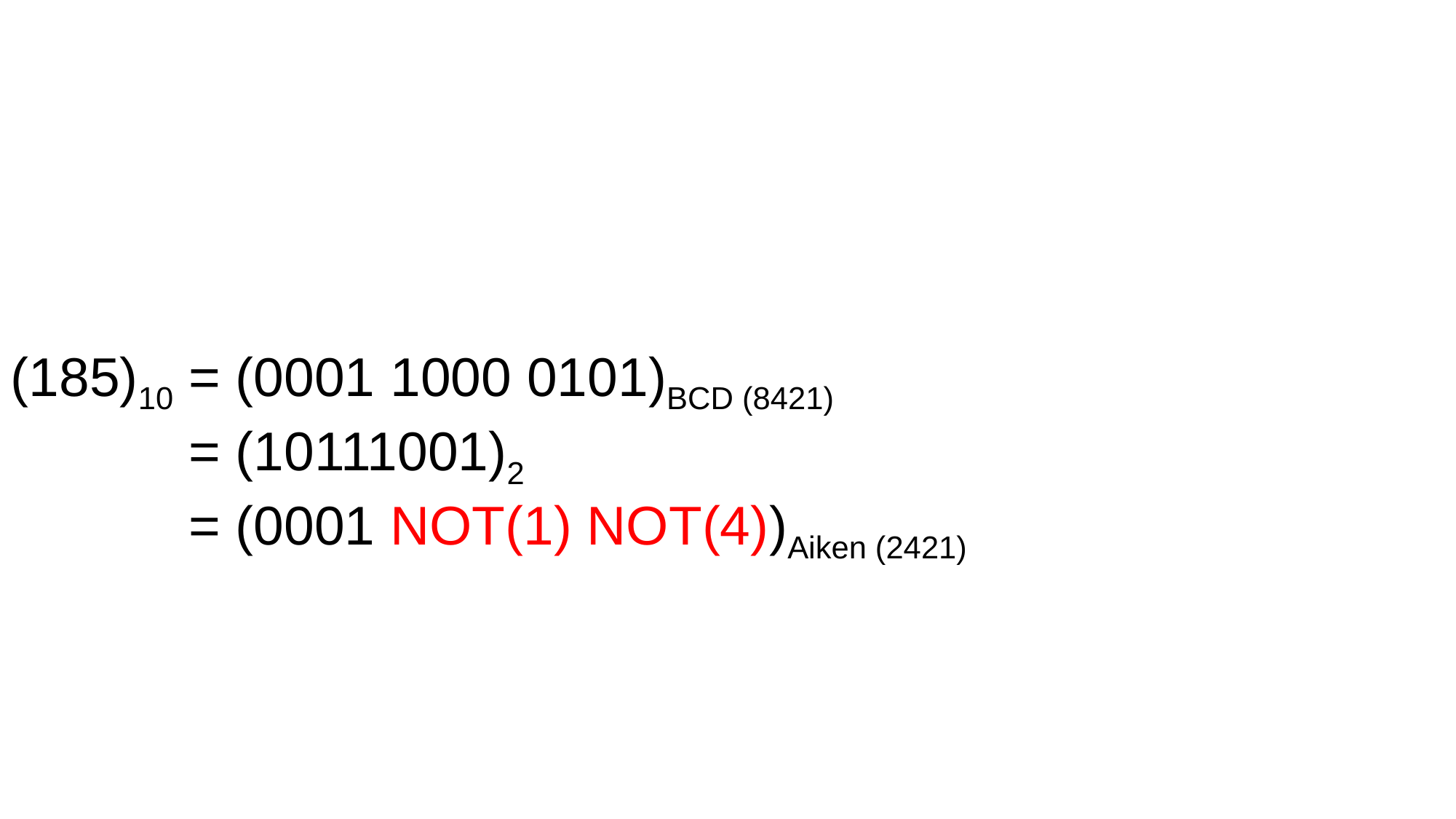

(185)10 = (0001 1000 0101)BCD (8421)
(185)10 = (10111001)2
(185)10 = (0001 NOT(1) NOT(4))Aiken (2421)